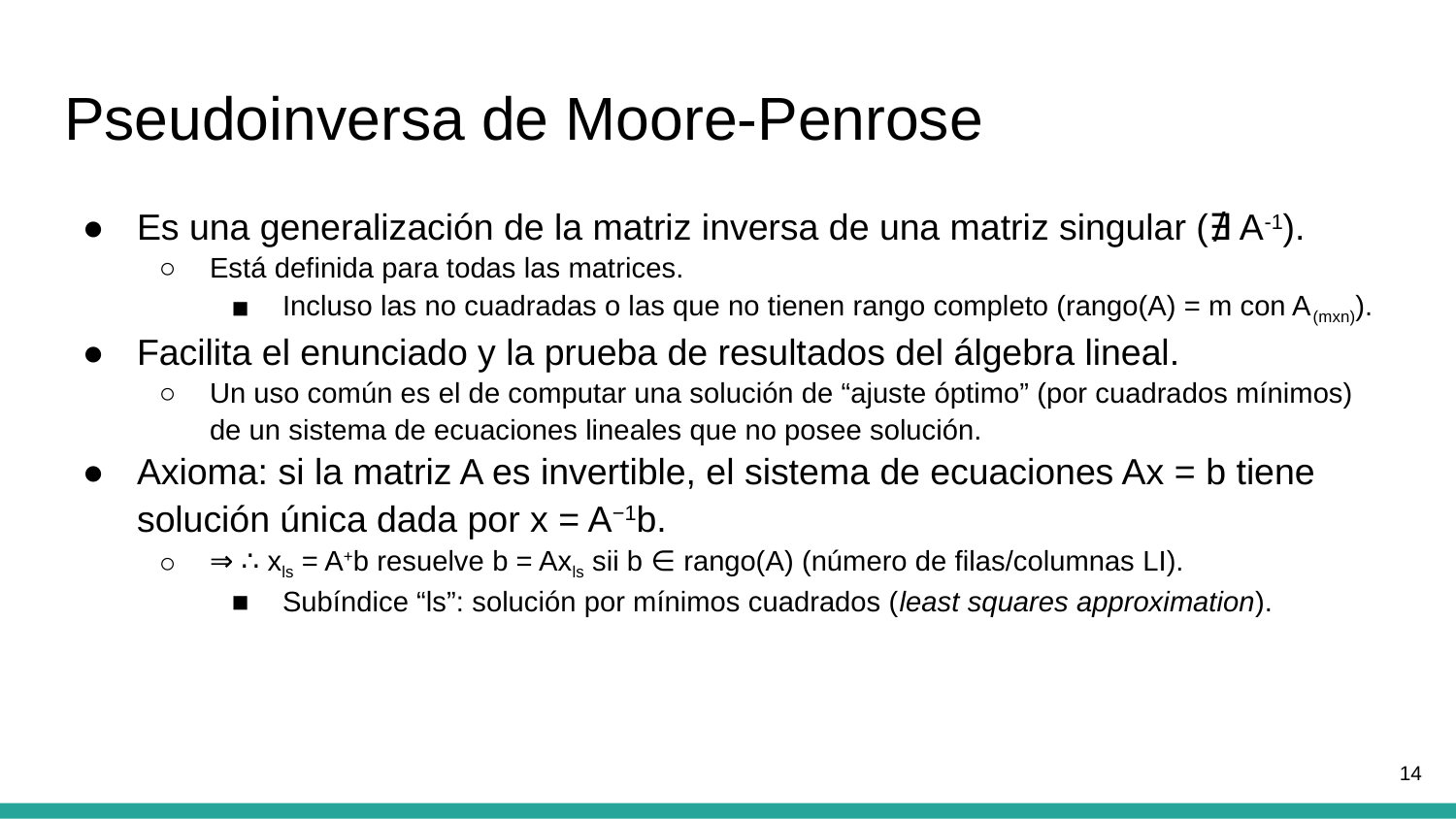

# Pseudoinversa de Moore-Penrose
Es una generalización de la matriz inversa de una matriz singular (∄ A-1).
Está definida para todas las matrices.
Incluso las no cuadradas o las que no tienen rango completo (rango(A) = m con A(mxn)).
Facilita el enunciado y la prueba de resultados del álgebra lineal.
Un uso común es el de computar una solución de “ajuste óptimo” (por cuadrados mínimos) de un sistema de ecuaciones lineales que no posee solución.
Axioma: si la matriz A es invertible, el sistema de ecuaciones Ax = b tiene solución única dada por x = A−1b.
⇒ ∴ xls = A+b resuelve b = Axls sii b ∈ rango(A) (número de filas/columnas LI).
Subíndice “ls”: solución por mínimos cuadrados (least squares approximation).
14